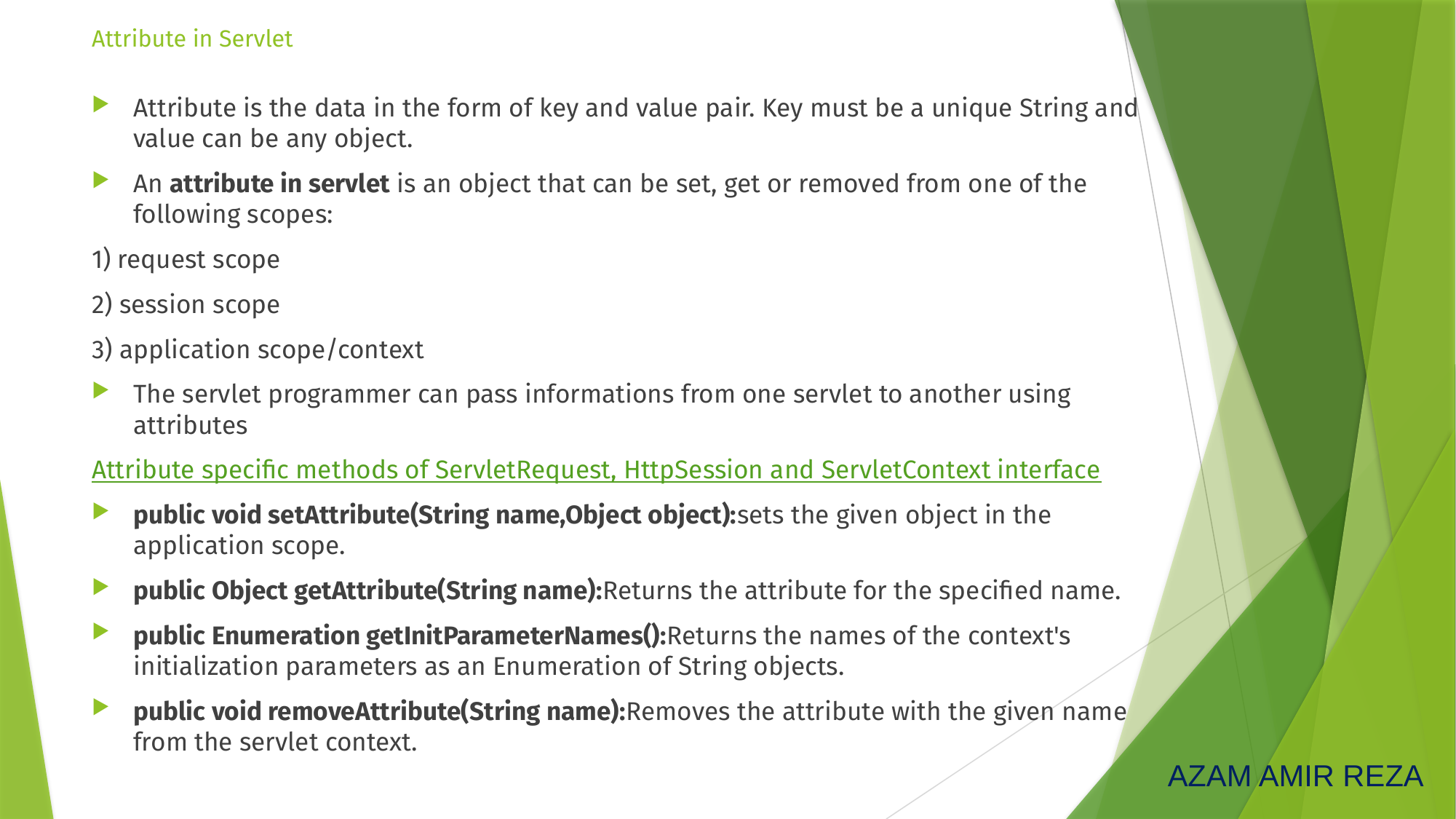

# Attribute in Servlet
Attribute is the data in the form of key and value pair. Key must be a unique String and value can be any object.
An attribute in servlet is an object that can be set, get or removed from one of the following scopes:
1) request scope
2) session scope
3) application scope/context
The servlet programmer can pass informations from one servlet to another using attributes
Attribute specific methods of ServletRequest, HttpSession and ServletContext interface
public void setAttribute(String name,Object object):sets the given object in the application scope.
public Object getAttribute(String name):Returns the attribute for the specified name.
public Enumeration getInitParameterNames():Returns the names of the context's initialization parameters as an Enumeration of String objects.
public void removeAttribute(String name):Removes the attribute with the given name from the servlet context.

AZAM AMIR REZA